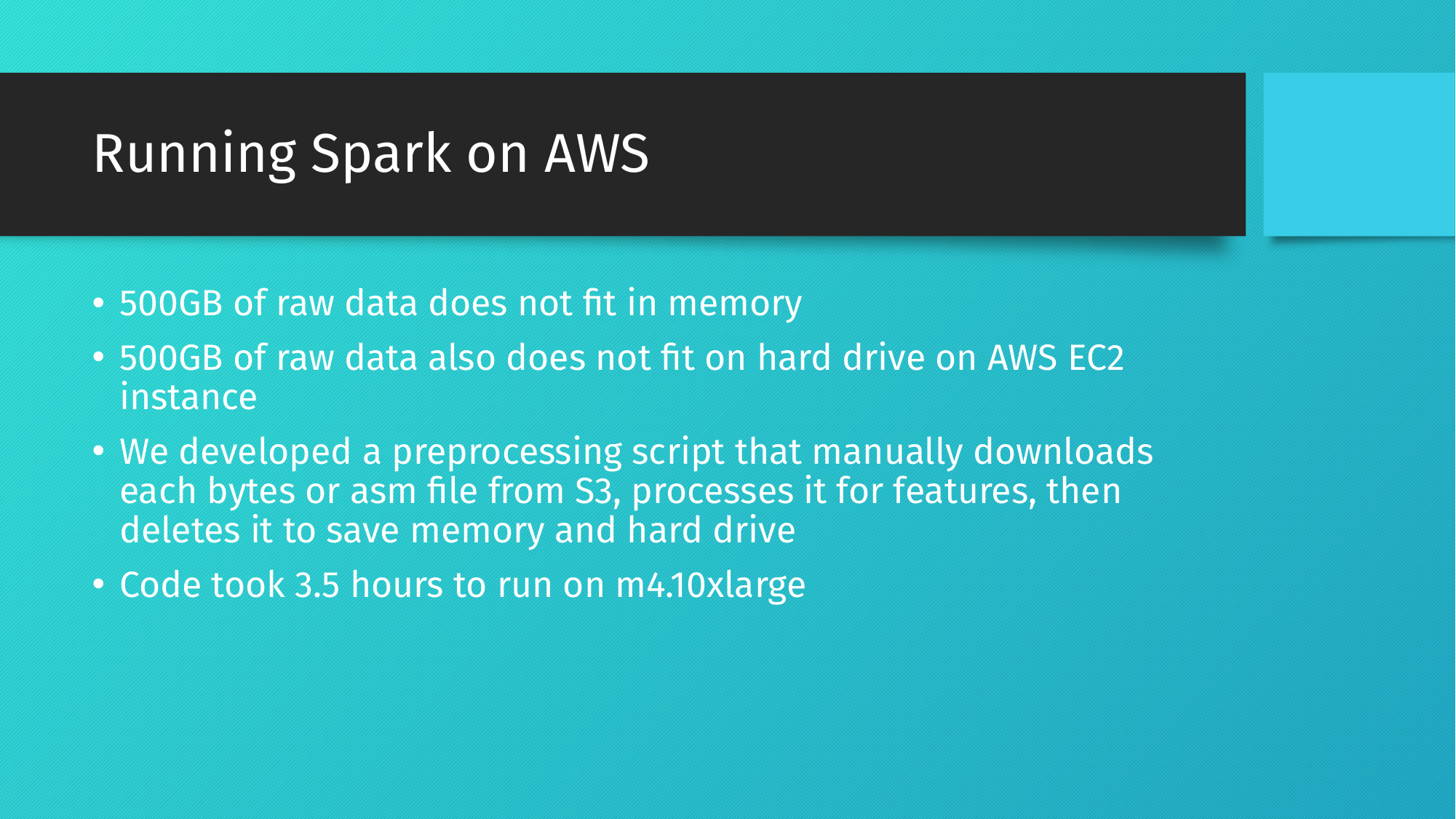

# Running Spark on AWS
500GB of raw data does not fit in memory
500GB of raw data also does not fit on hard drive on AWS EC2 instance
We developed a preprocessing script that manually downloads each bytes or asm file from S3, processes it for features, then deletes it to save memory and hard drive
Code took 3.5 hours to run on m4.10xlarge